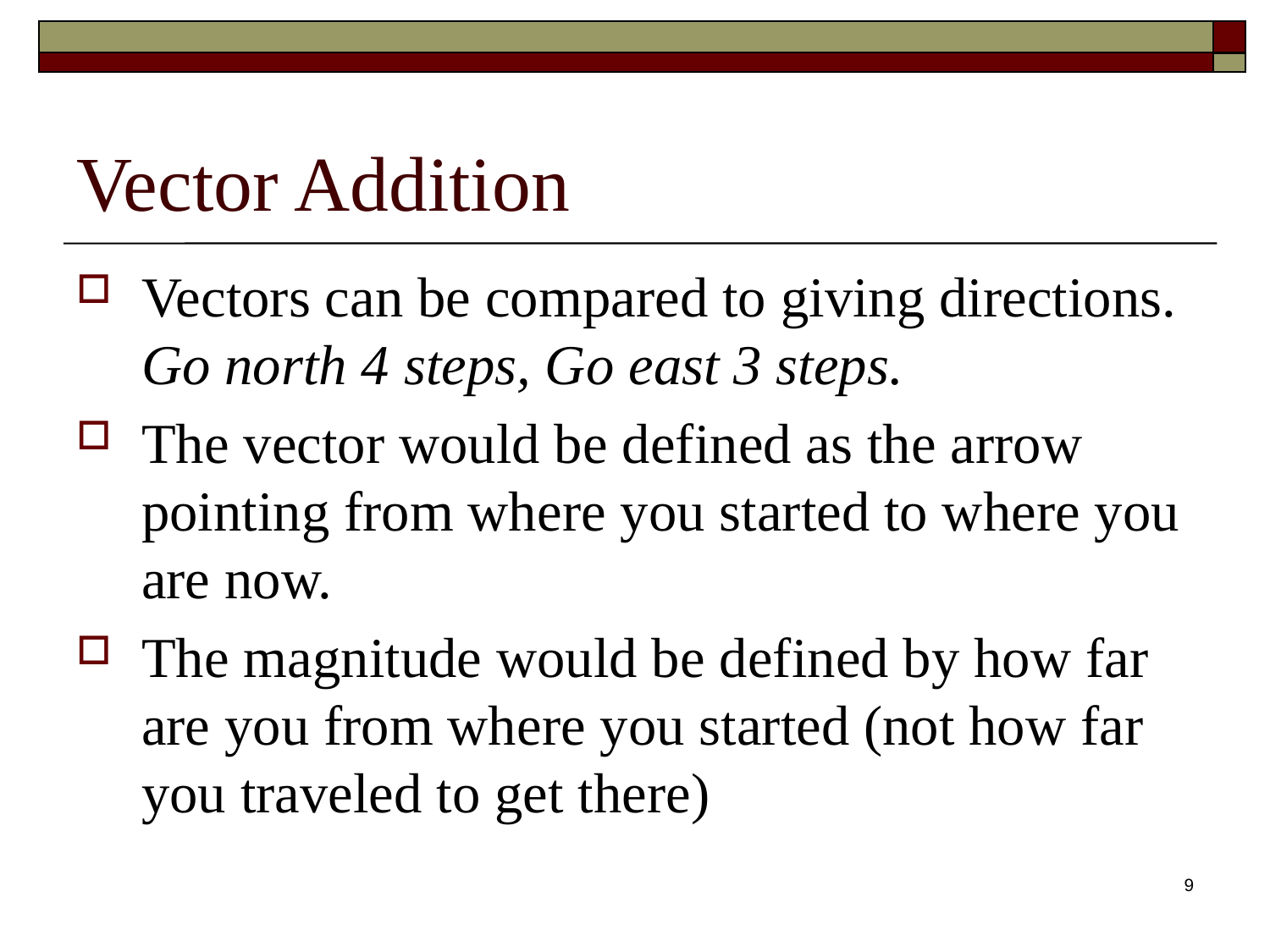

# Vector Addition
Vectors can be compared to giving directions. Go north 4 steps, Go east 3 steps.
The vector would be defined as the arrow pointing from where you started to where you are now.
The magnitude would be defined by how far are you from where you started (not how far you traveled to get there)
9